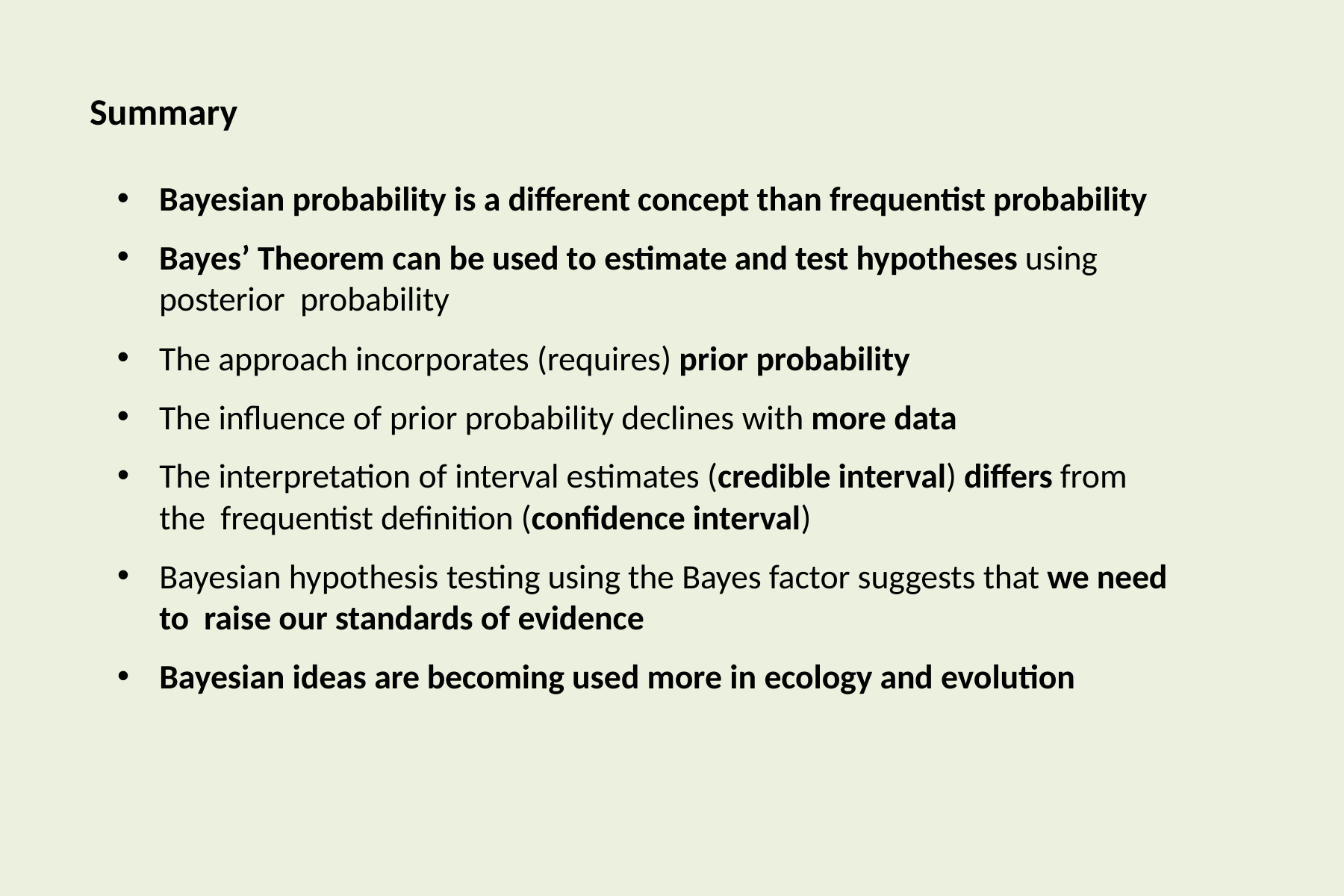

# Summary
Bayesian probability is a different concept than frequentist probability
Bayes’ Theorem can be used to estimate and test hypotheses using posterior  probability
The approach incorporates (requires) prior probability
The influence of prior probability declines with more data
The interpretation of interval estimates (credible interval) differs from the  frequentist definition (confidence interval)
Bayesian hypothesis testing using the Bayes factor suggests that we need to  raise our standards of evidence
Bayesian ideas are becoming used more in ecology and evolution